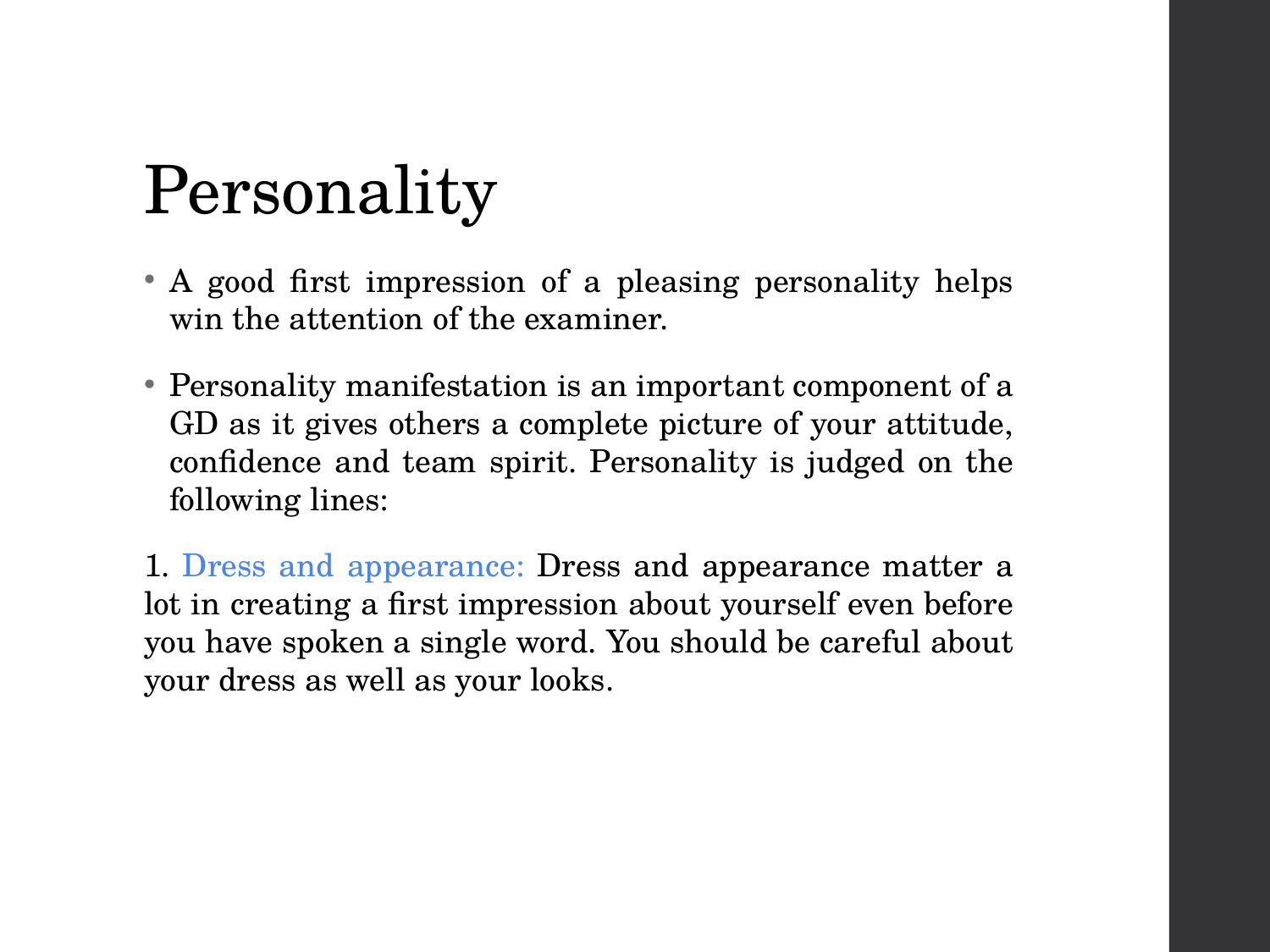

# Personality
A good first impression of a pleasing personality helps win the attention of the examiner.
Personality manifestation is an important component of a GD as it gives others a complete picture of your attitude, confidence and team spirit. Personality is judged on the following lines:
1. Dress and appearance: Dress and appearance matter a lot in creating a first impression about yourself even before you have spoken a single word. You should be careful about your dress as well as your looks.